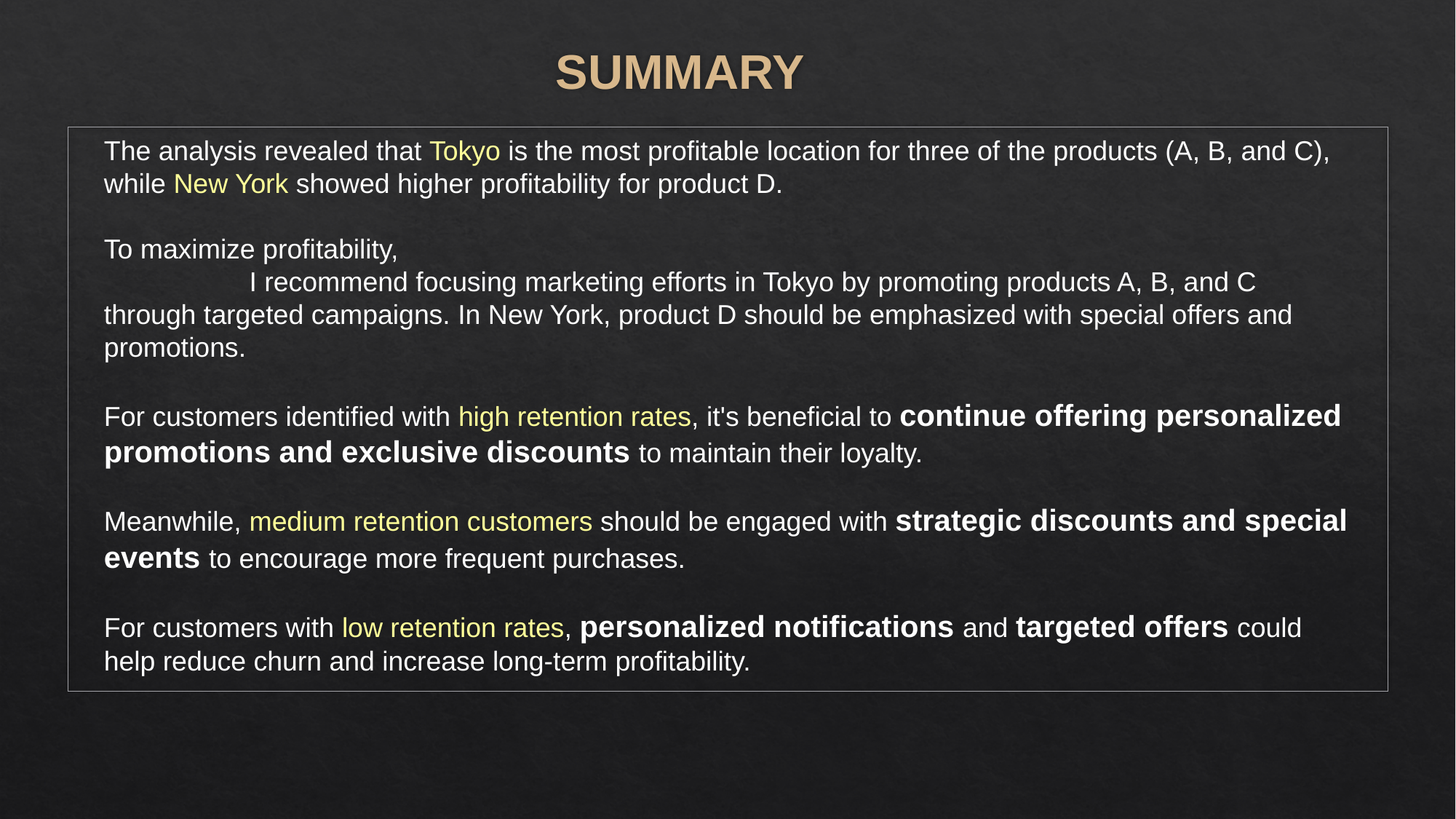

# SUMMARY
The analysis revealed that Tokyo is the most profitable location for three of the products (A, B, and C), while New York showed higher profitability for product D.

To maximize profitability,
                   I recommend focusing marketing efforts in Tokyo by promoting products A, B, and C through targeted campaigns. In New York, product D should be emphasized with special offers and promotions.

For customers identified with high retention rates, it's beneficial to continue offering personalized promotions and exclusive discounts to maintain their loyalty.

Meanwhile, medium retention customers should be engaged with strategic discounts and special events to encourage more frequent purchases.

For customers with low retention rates, personalized notifications and targeted offers could help reduce churn and increase long-term profitability.